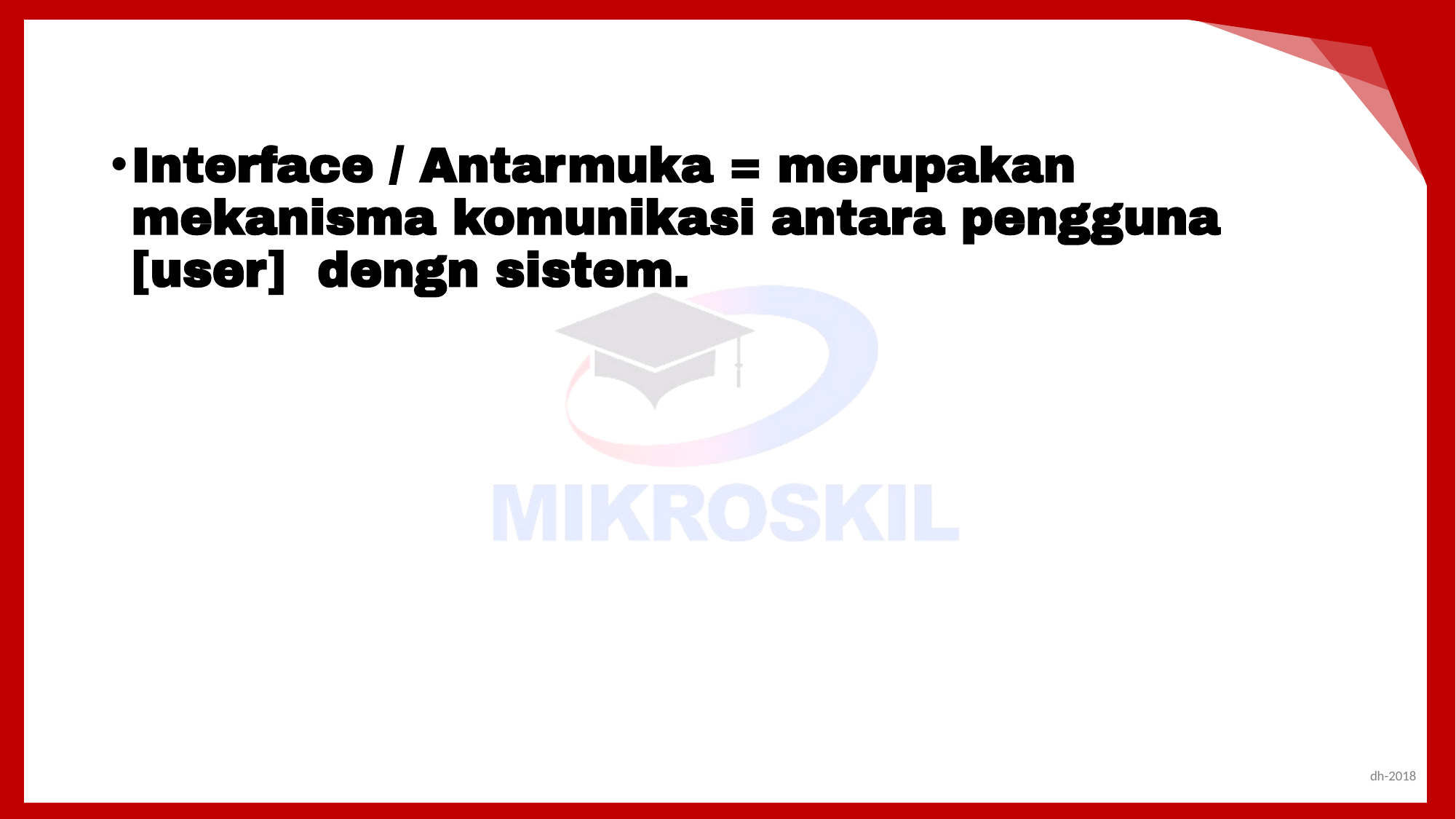

Interface / Antarmuka = merupakan mekanisma komunikasi antara pengguna [user]  dengn sistem.

10